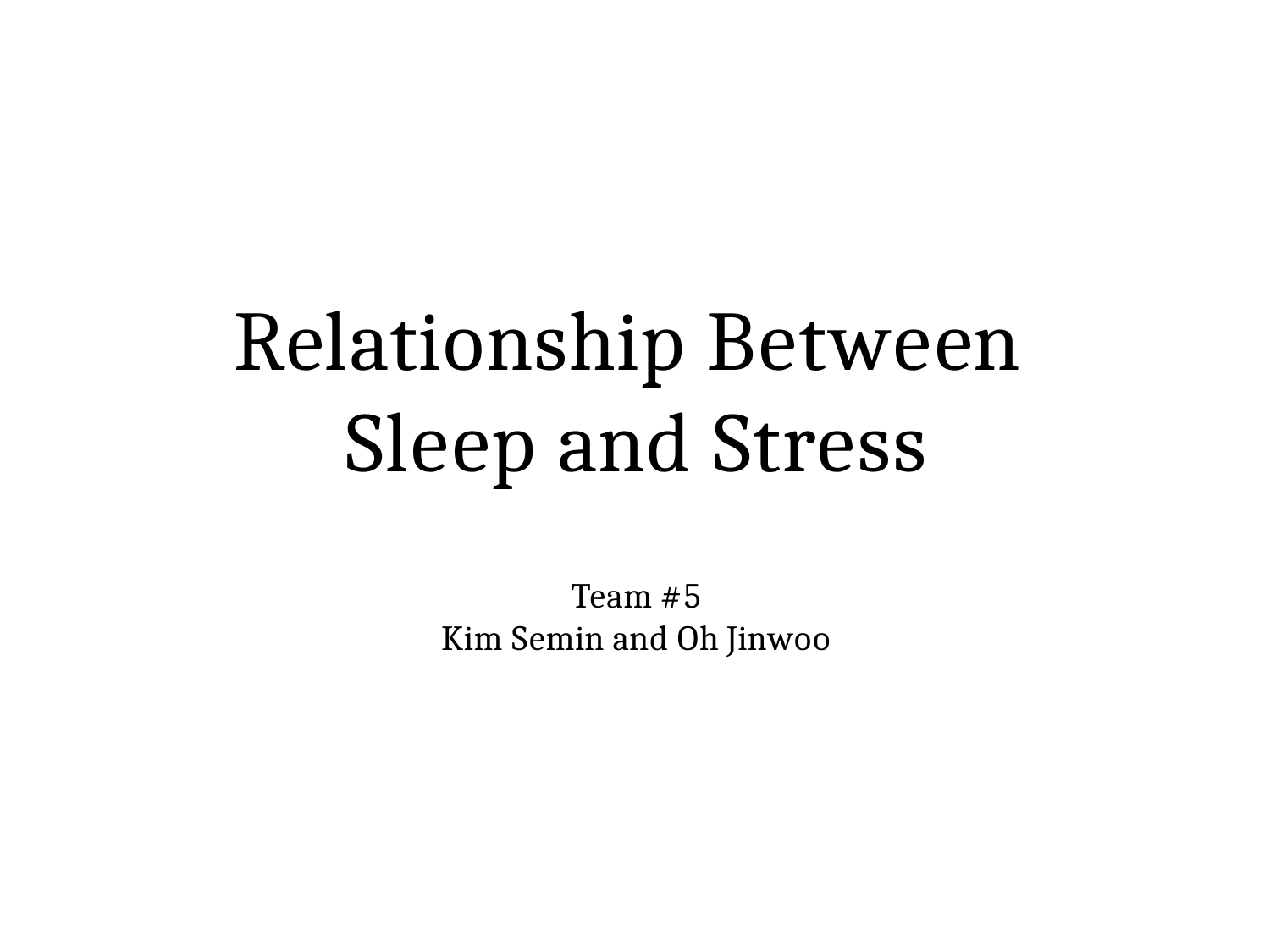

Relationship Between
Sleep and Stress

Team #5
Kim Semin and Oh Jinwoo